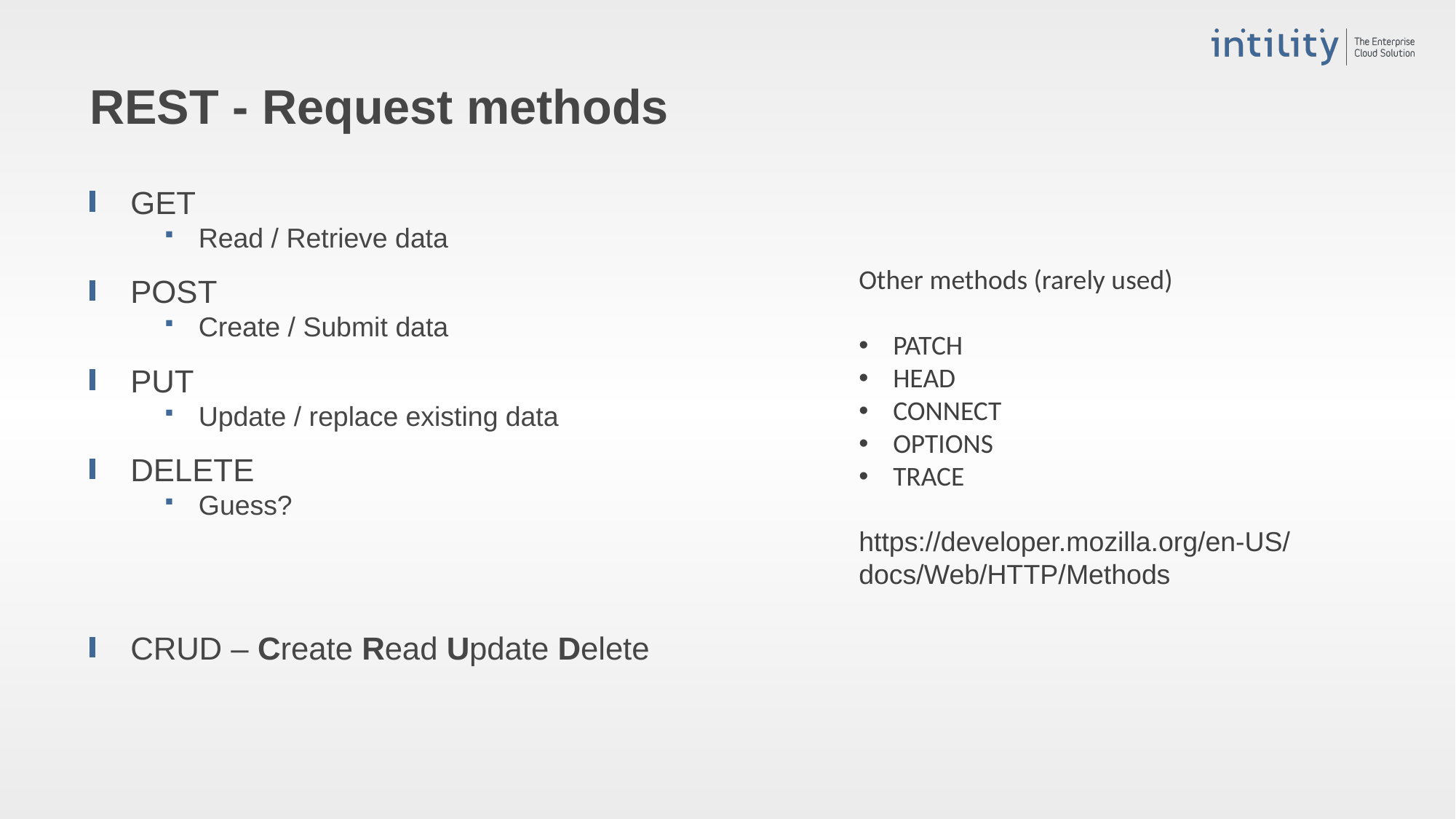

# REST - Request methods
GET
Read / Retrieve data
POST
Create / Submit data
PUT
Update / replace existing data
DELETE
Guess?

CRUD – Create Read Update Delete
Other methods (rarely used)
PATCH
HEAD
CONNECT
OPTIONS
TRACE

https://developer.mozilla.org/en-US/docs/Web/HTTP/Methods